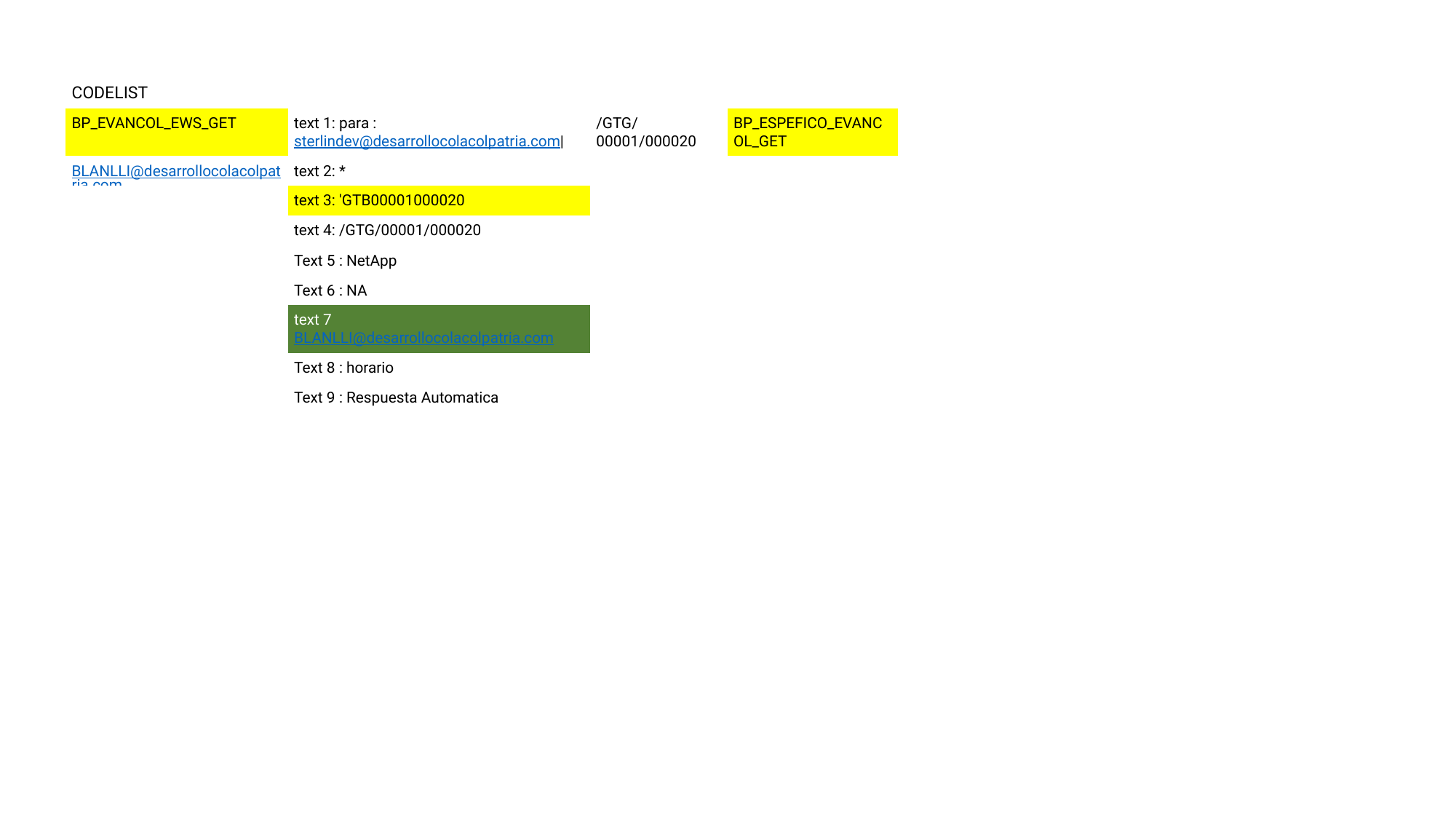

| CODELIST |  |  |  |
| --- | --- | --- | --- |
| BP\_EVANCOL\_EWS\_GET | text 1: para : sterlindev@desarrollocolacolpatria.com| | /GTG/00001/000020 | BP\_ESPEFICO\_EVANCOL\_GET |
| BLANLLI@desarrollocolacolpatria.com | text 2: \* |  |  |
|  | text 3: 'GTB00001000020 |  |  |
|  | text 4: /GTG/00001/000020 |  |  |
|  | Text 5 : NetApp |  |  |
|  | Text 6 : NA |  |  |
|  | text 7 BLANLLI@desarrollocolacolpatria.com |  |  |
|  | Text 8 : horario |  |  |
|  | Text 9 : Respuesta Automatica |  |  |